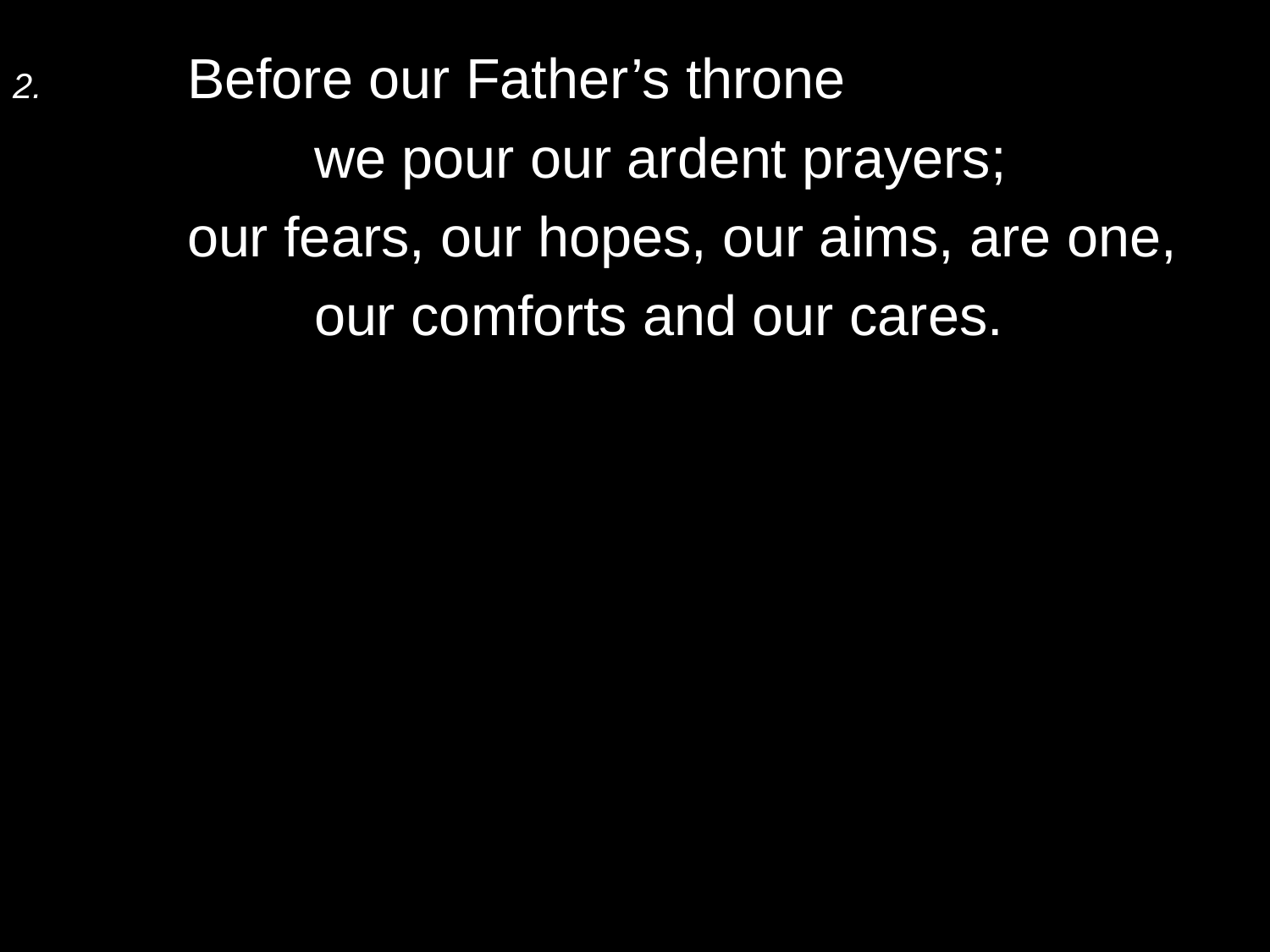

2.	Before our Father’s throne
		we pour our ardent prayers;
	our fears, our hopes, our aims, are one,
		our comforts and our cares.